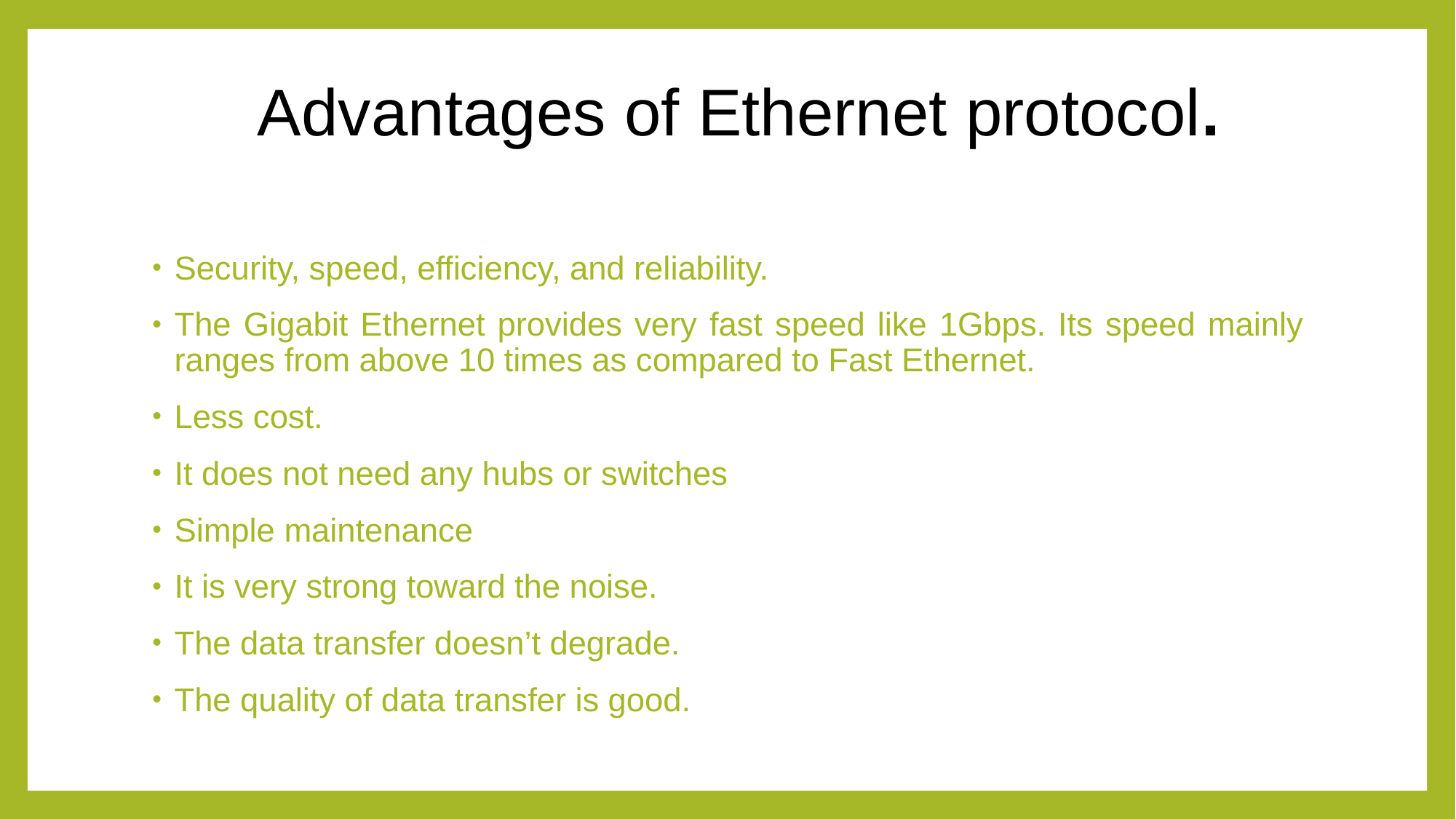

# Advantages of Ethernet protocol.
Security, speed, efficiency, and reliability.
The Gigabit Ethernet provides very fast speed like 1Gbps. Its speed mainly ranges from above 10 times as compared to Fast Ethernet.
Less cost.
It does not need any hubs or switches
Simple maintenance
It is very strong toward the noise.
The data transfer doesn’t degrade.
The quality of data transfer is good.